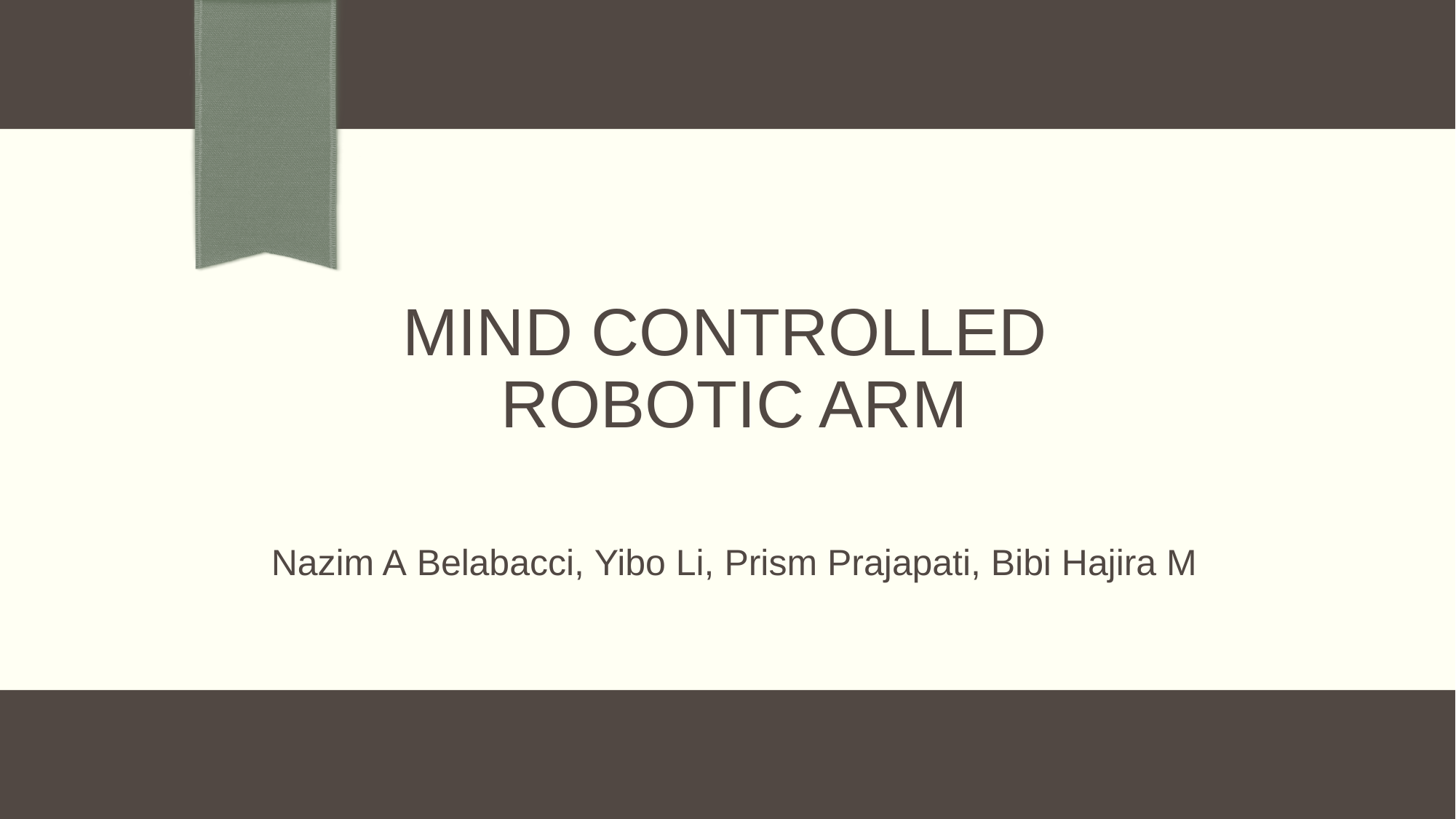

# MIND CONTROLLED  ROBOTIC ARM

Nazim A Belabacci, Yibo Li, Prism Prajapati, Bibi Hajira M